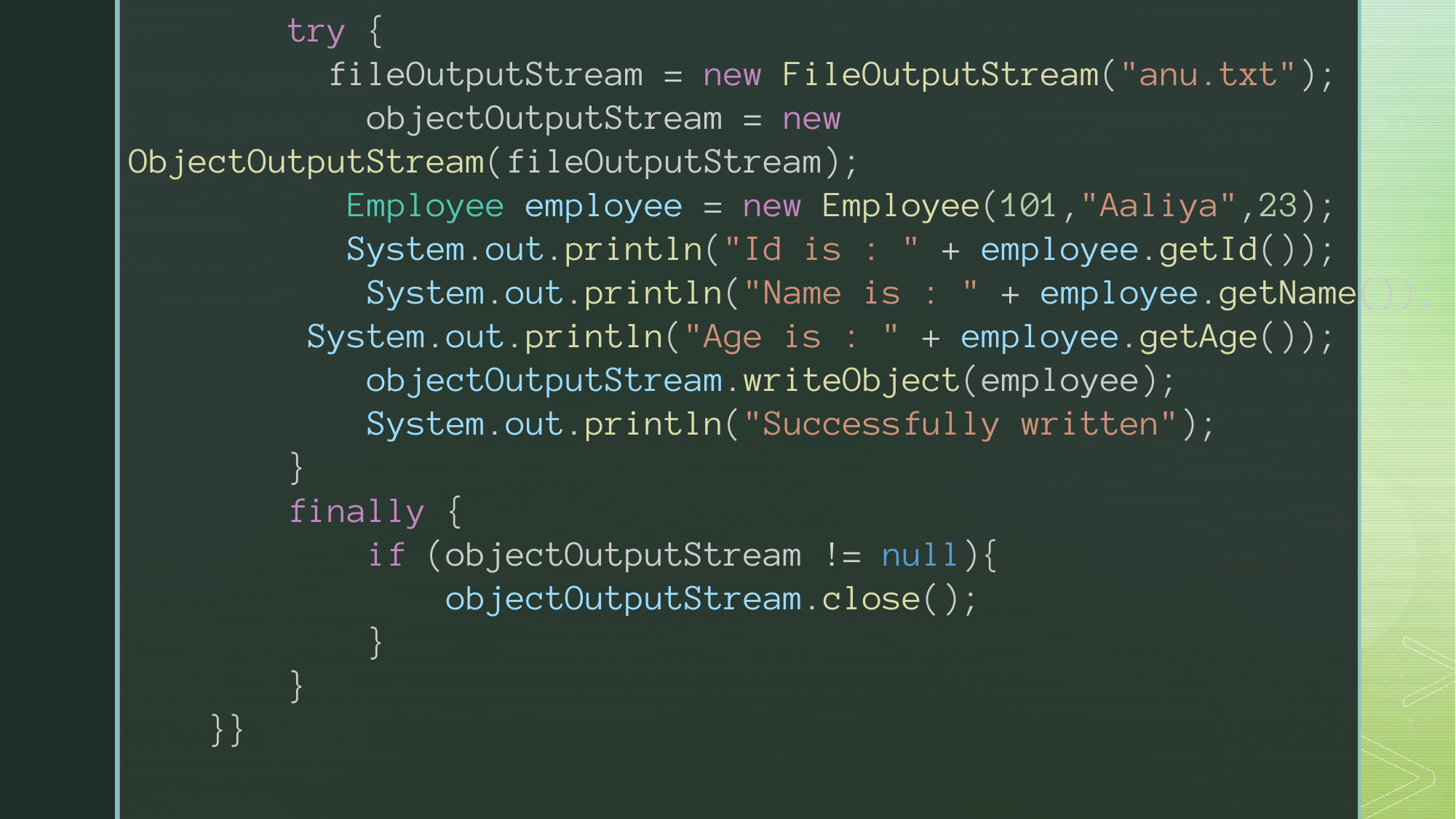

try {
          fileOutputStream = new FileOutputStream("anu.txt");
            objectOutputStream = new ObjectOutputStream(fileOutputStream);
           Employee employee = new Employee(101,"Aaliya",23);
           System.out.println("Id is : " + employee.getId());
            System.out.println("Name is : " + employee.getName());
         System.out.println("Age is : " + employee.getAge());
            objectOutputStream.writeObject(employee);
            System.out.println("Successfully written");
        }
        finally {
            if (objectOutputStream != null){
                objectOutputStream.close();
            }
        }
    }}